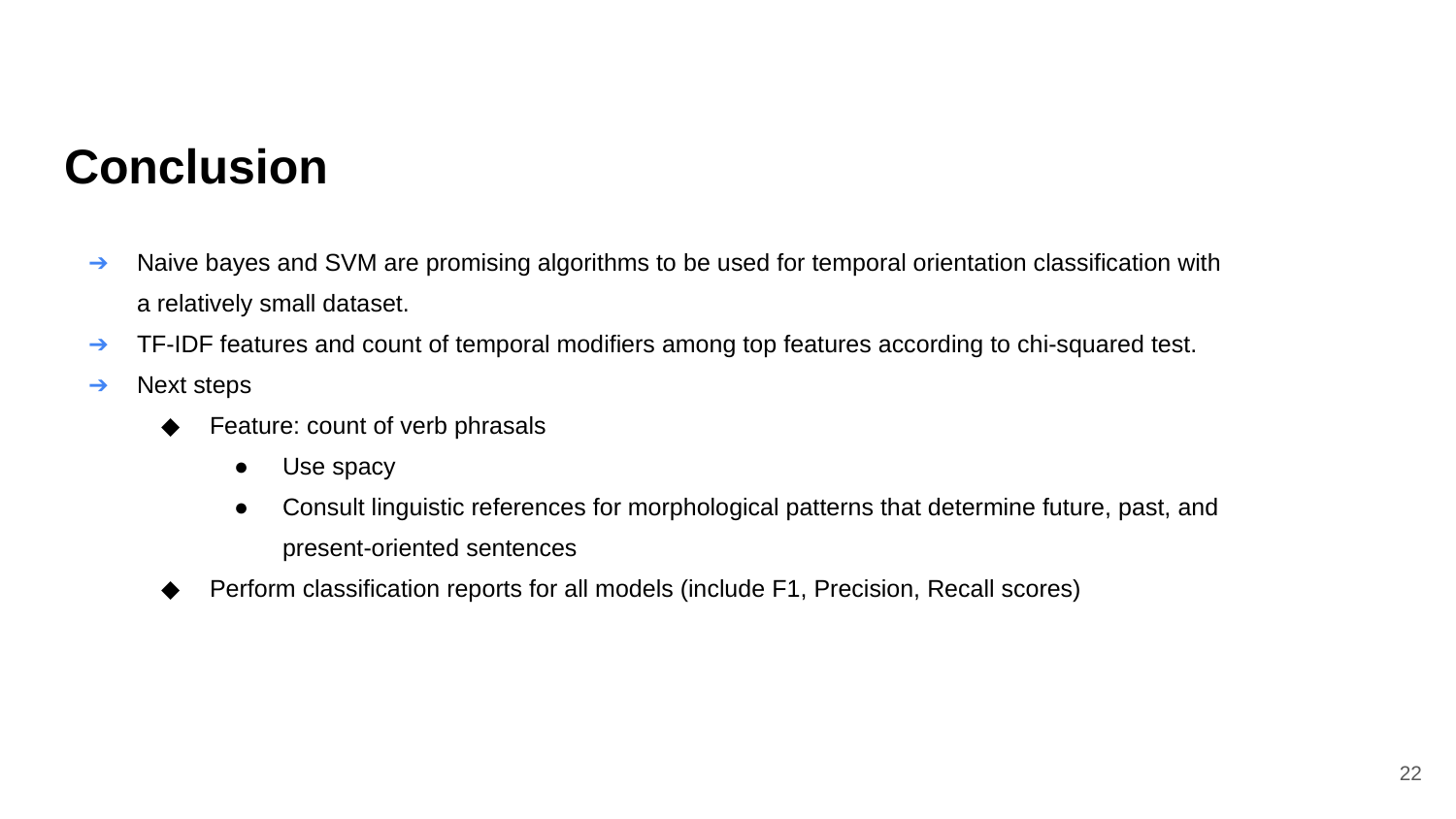

# Conclusion
Naive bayes and SVM are promising algorithms to be used for temporal orientation classification with a relatively small dataset.
TF-IDF features and count of temporal modifiers among top features according to chi-squared test.
Next steps
Feature: count of verb phrasals
Use spacy
Consult linguistic references for morphological patterns that determine future, past, and present-oriented sentences
Perform classification reports for all models (include F1, Precision, Recall scores)
22